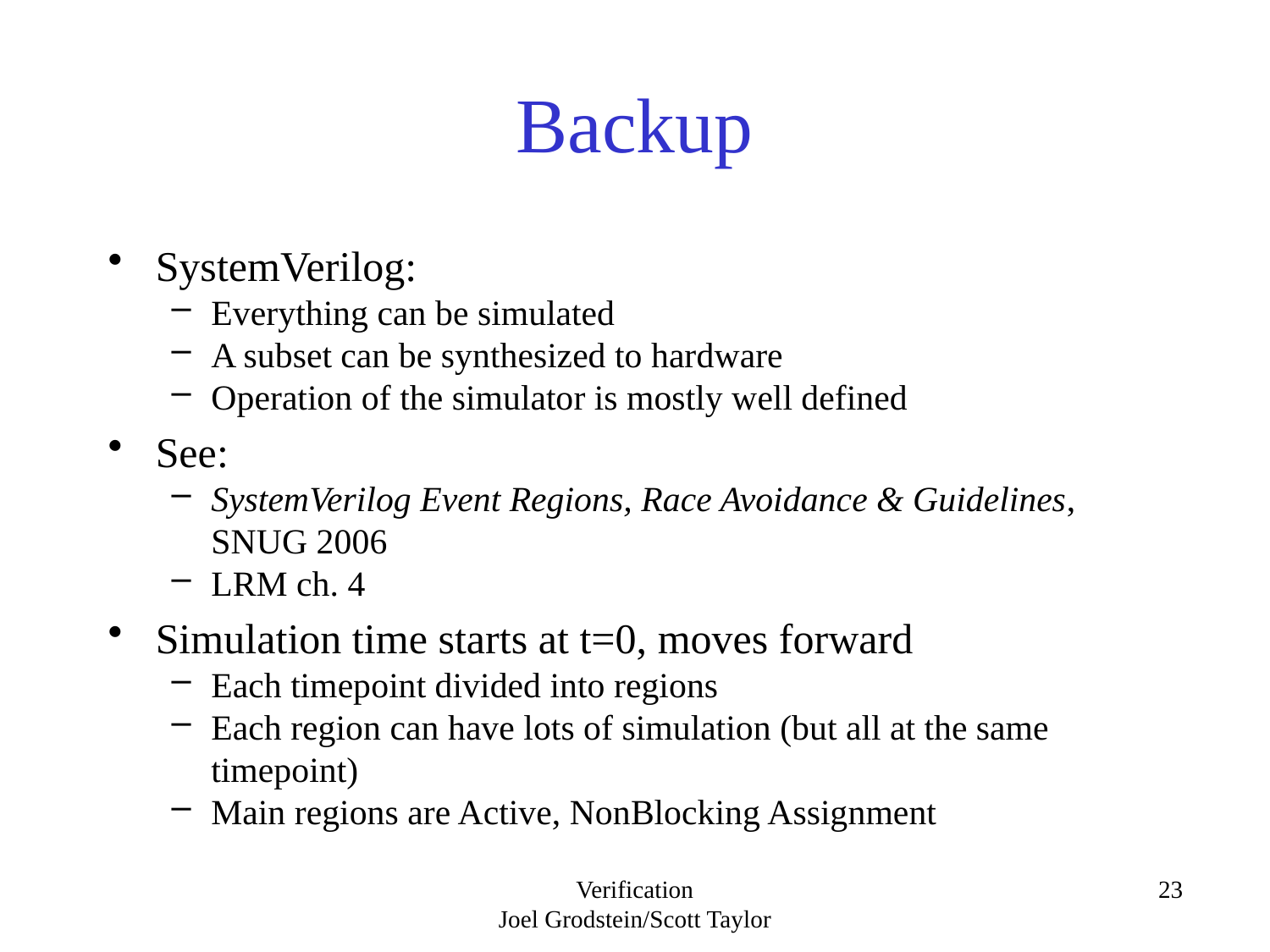

# Backup
SystemVerilog:
Everything can be simulated
A subset can be synthesized to hardware
Operation of the simulator is mostly well defined
See:
SystemVerilog Event Regions, Race Avoidance & Guidelines, SNUG 2006
LRM ch. 4
Simulation time starts at t=0, moves forward
Each timepoint divided into regions
Each region can have lots of simulation (but all at the same timepoint)
Main regions are Active, NonBlocking Assignment
Verification
Joel Grodstein/Scott Taylor